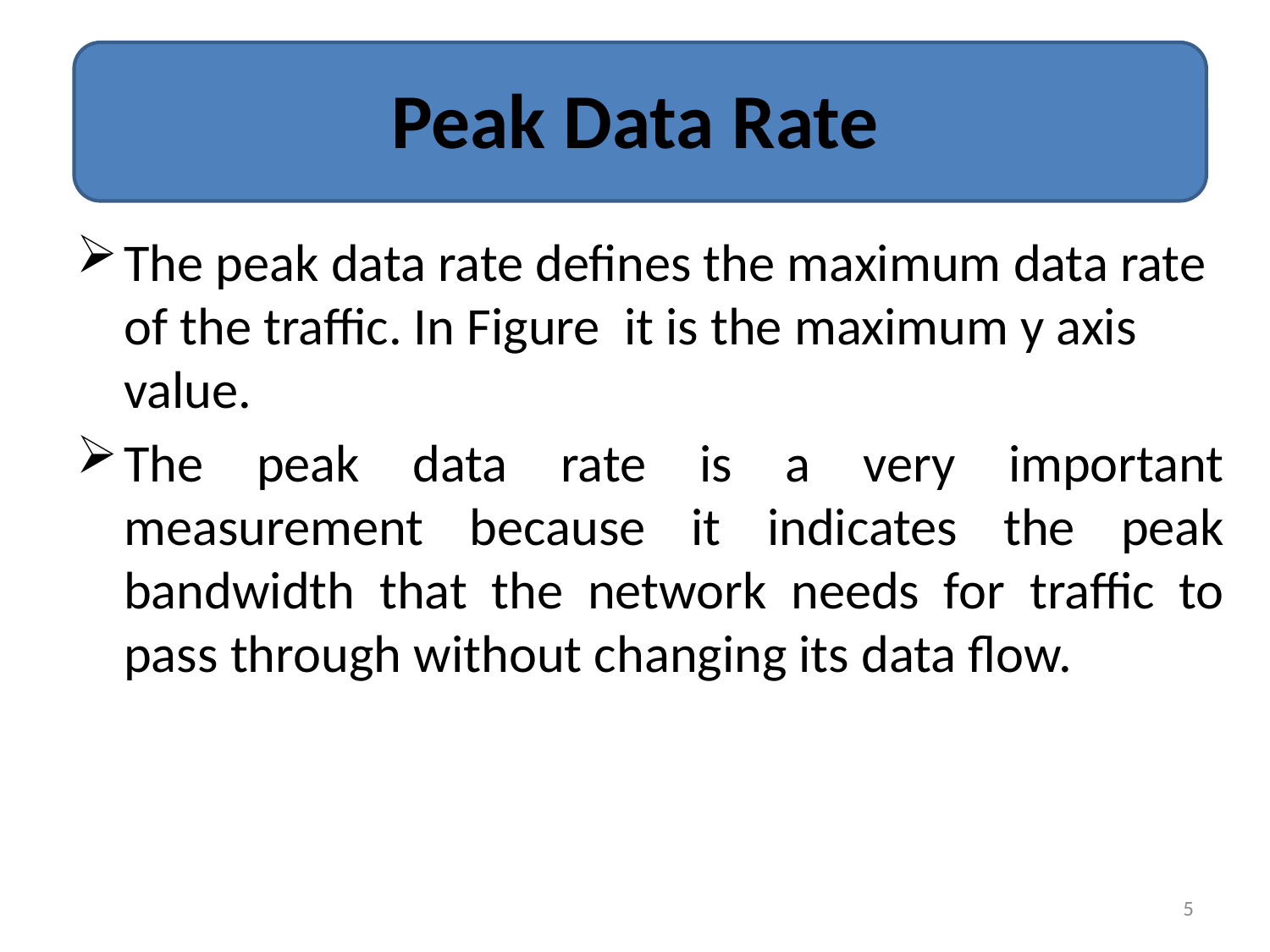

# Peak Data Rate

The peak data rate defines the maximum data rate of the traffic. In Figure  it is the maximum y axis value.
The peak data rate is a very important measurement because it indicates the peak bandwidth that the network needs for traffic to pass through without changing its data flow.
5